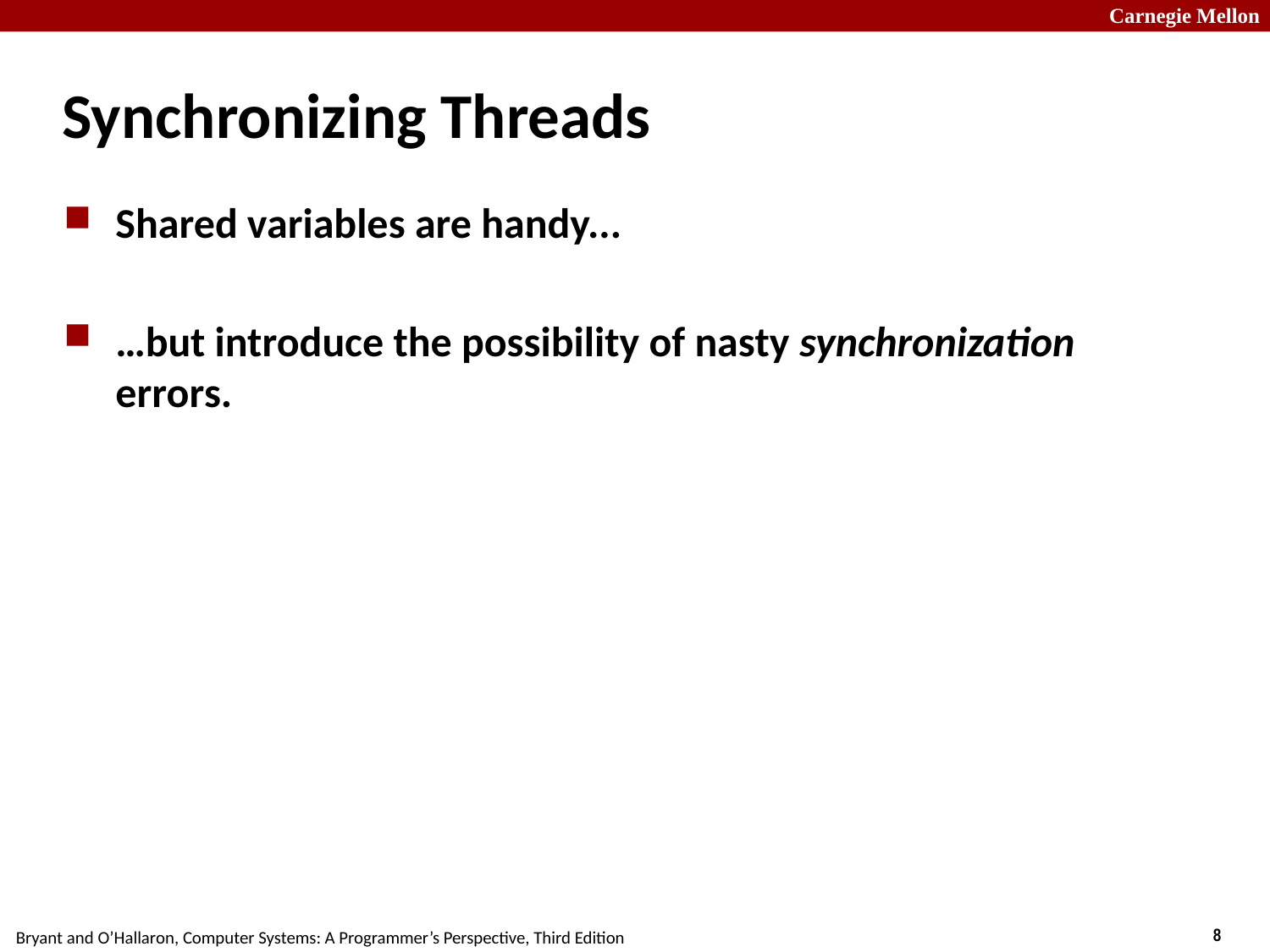

# Synchronizing Threads
Shared variables are handy...

…but introduce the possibility of nasty synchronization errors.